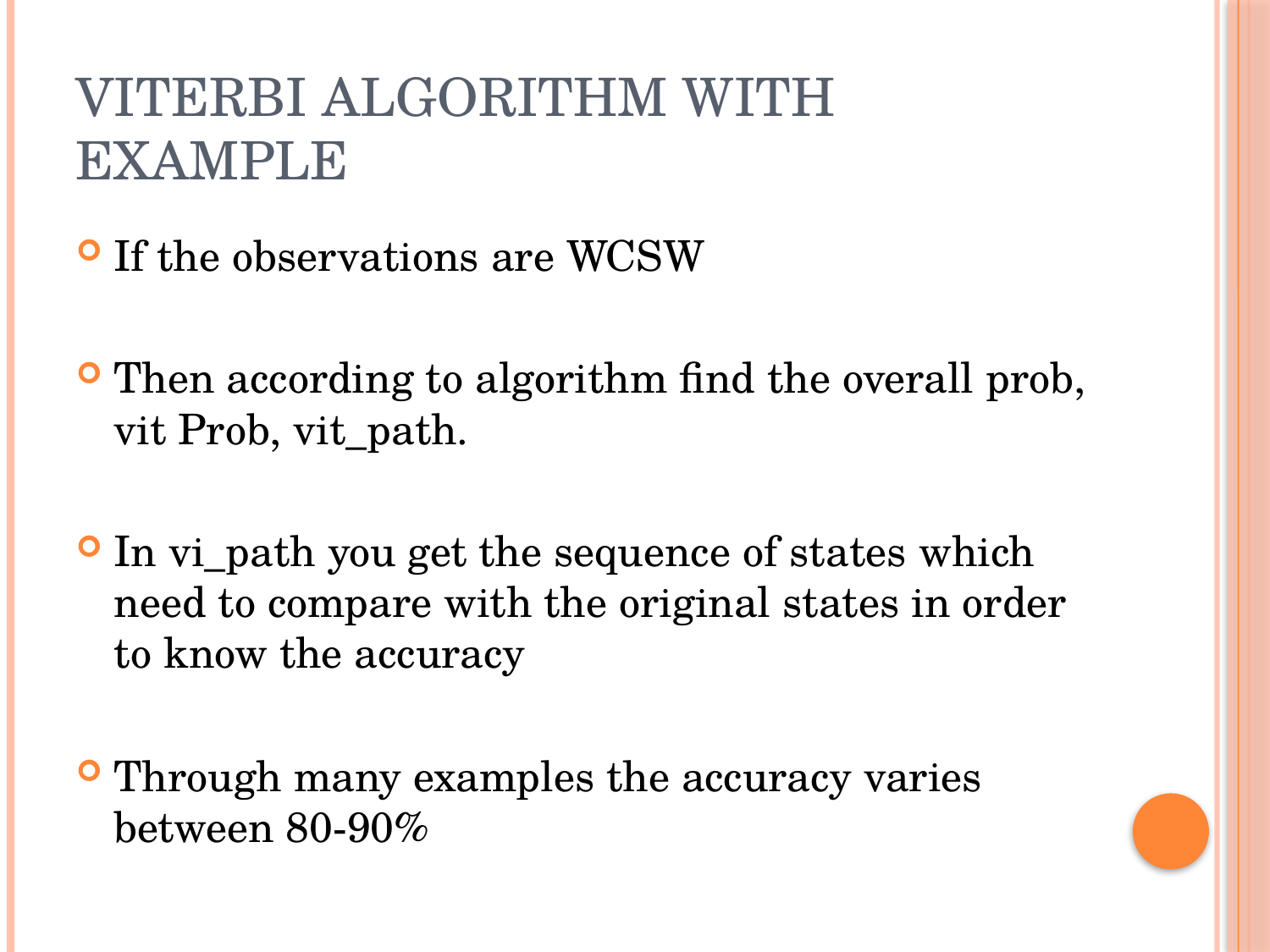

# Viterbi algorithm with example
If the observations are WCSW

Then according to algorithm find the overall prob, vit Prob, vit_path.

In vi_path you get the sequence of states which need to compare with the original states in order to know the accuracy

Through many examples the accuracy varies between 80-90%